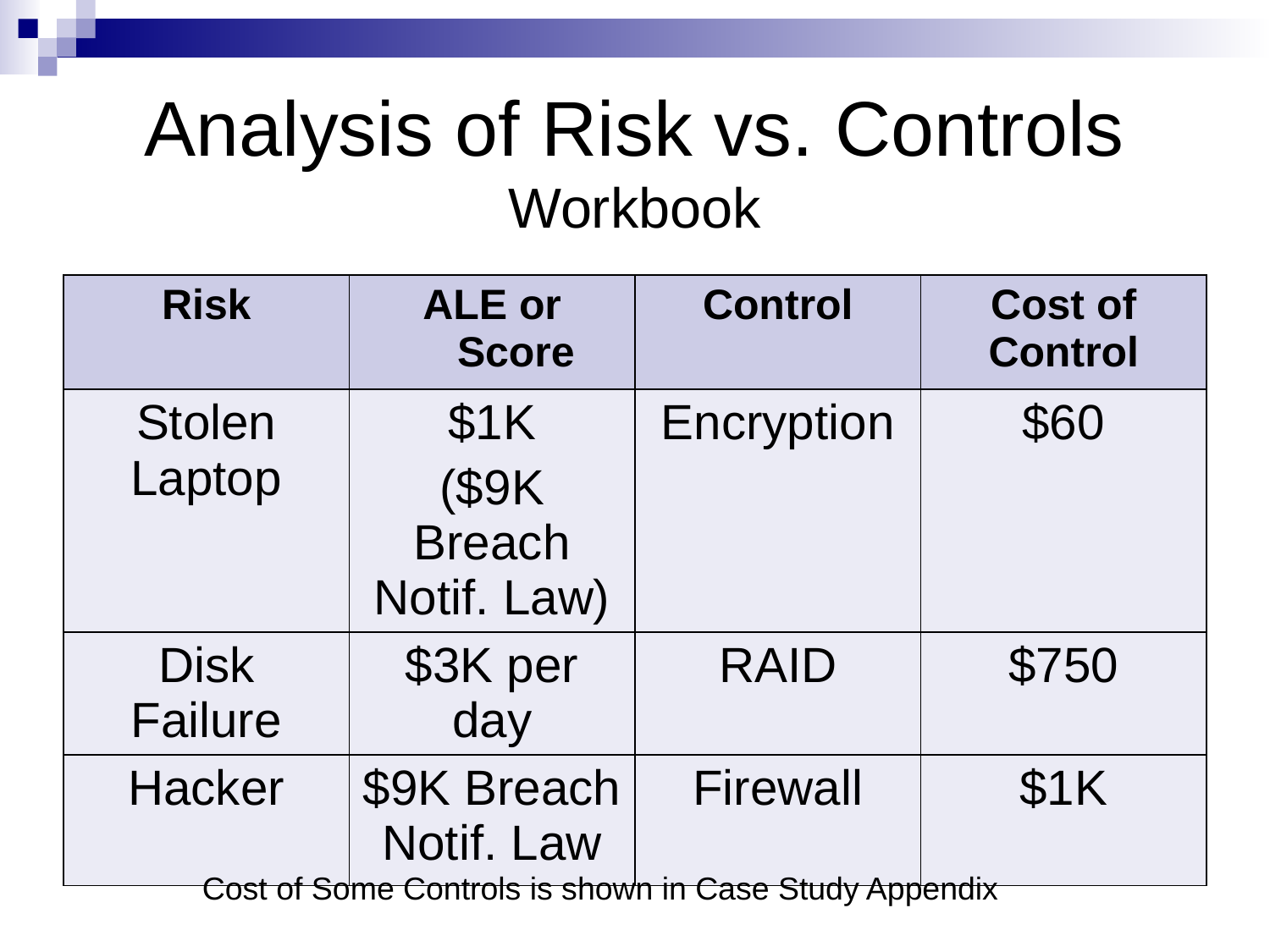

# Analysis of Risk vs. Controls Workbook
| Risk | ALE or Score | Control | Cost of Control |
| --- | --- | --- | --- |
| Stolen Laptop | $1K ($9K Breach Notif. Law) | Encryption | $60 |
| Disk Failure | $3K per day | RAID | $750 |
| Hacker | $9K Breach Notif. Law | Firewall | $1K |
Cost of Some Controls is shown in Case Study Appendix